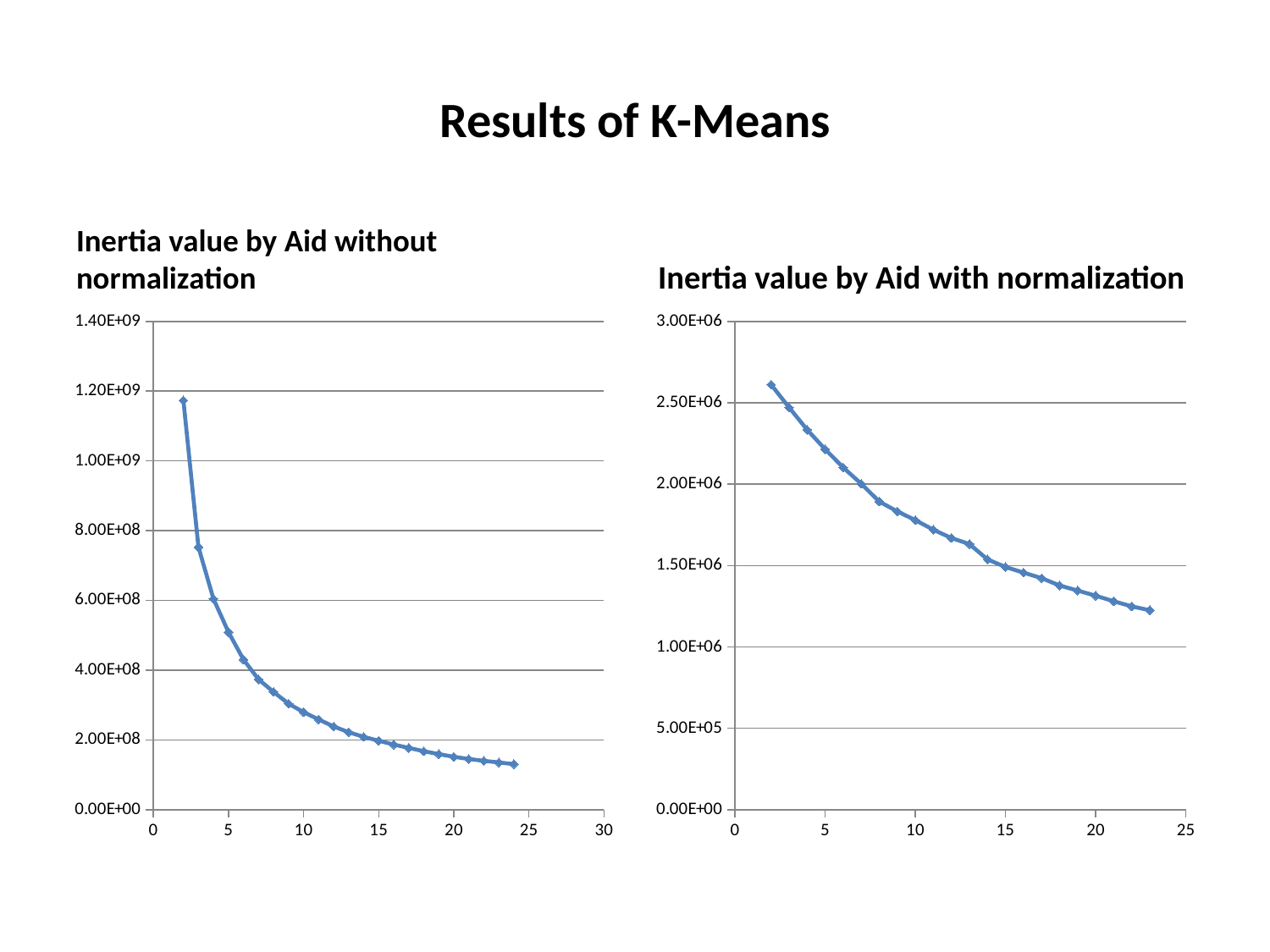

# Results of K-Means
Inertia value by Aid without normalization
Inertia value by Aid with normalization

### Chart

| Category |  |
|---|---|

### Chart

| Category |  |
|---|---|